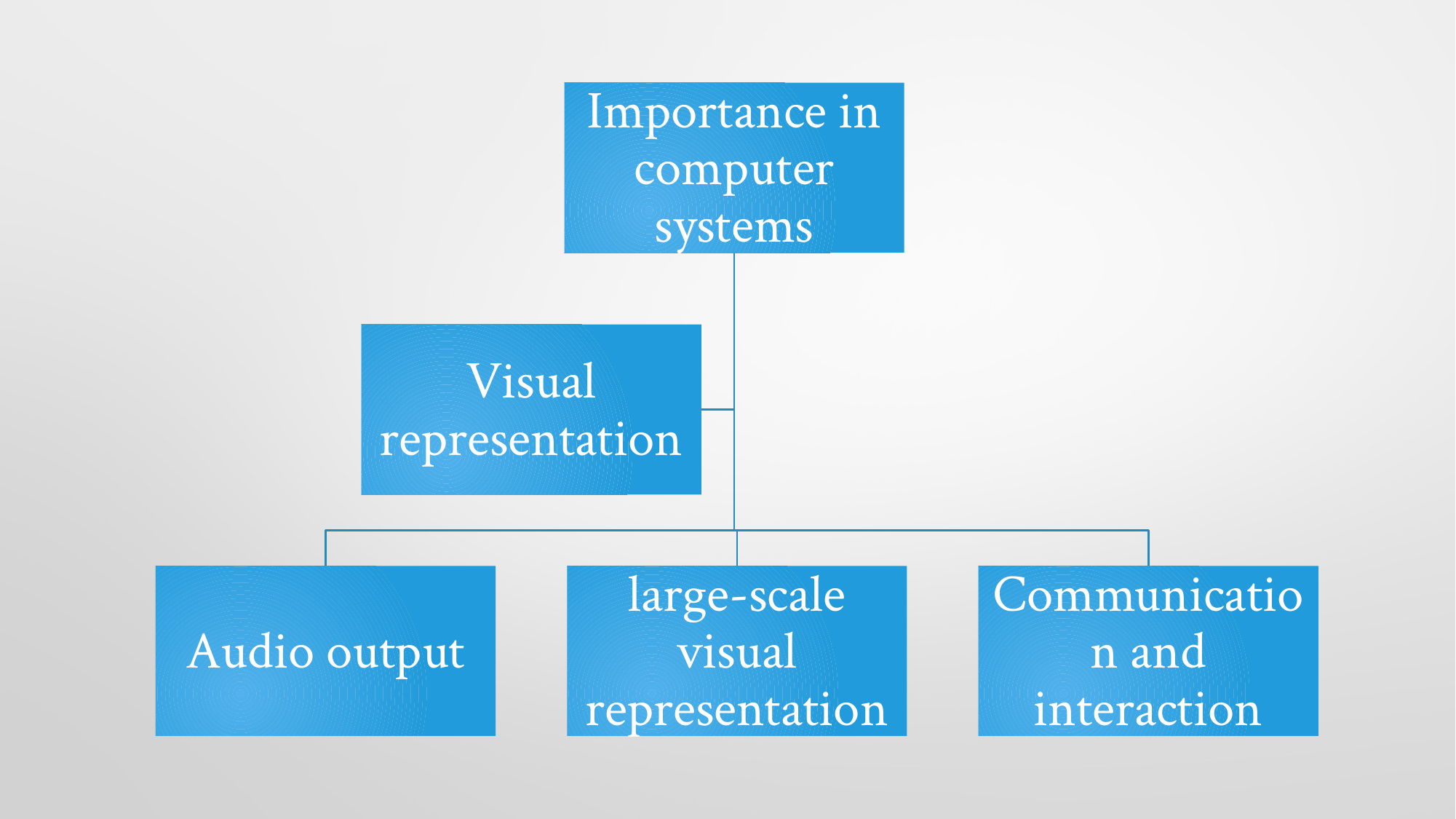

Importance in computer systems
Audio output
large-scale visual representation
Communication and interaction
Visual representation